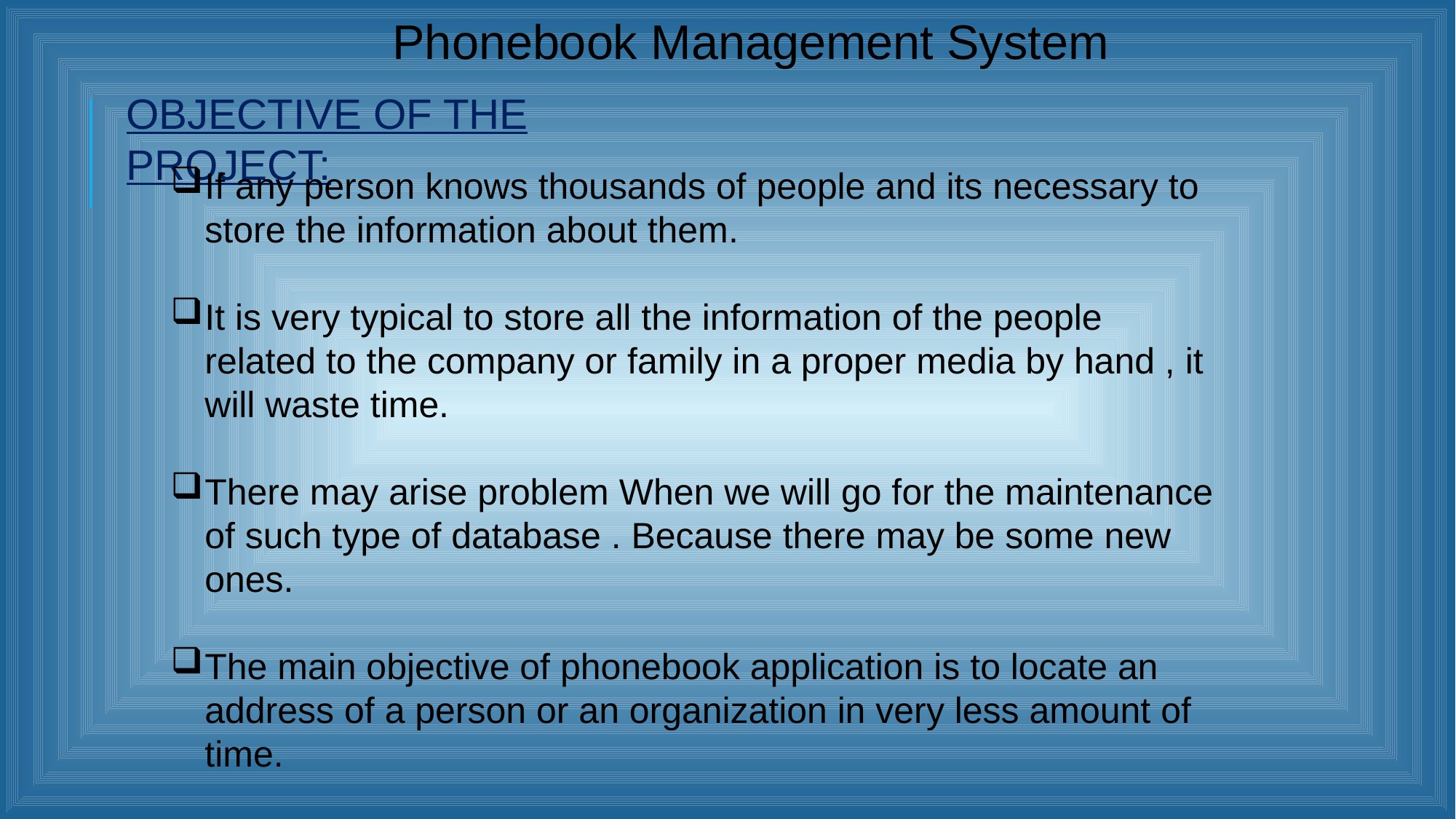

Phonebook Management System
OBJECTIVE OF THE PROJECT:
If any person knows thousands of people and its necessary to store the information about them.

It is very typical to store all the information of the people related to the company or family in a proper media by hand , it will waste time.

There may arise problem When we will go for the maintenance of such type of database . Because there may be some new ones.

The main objective of phonebook application is to locate an address of a person or an organization in very less amount of time.

For the solution we can make an application that can fulfill all requirement.